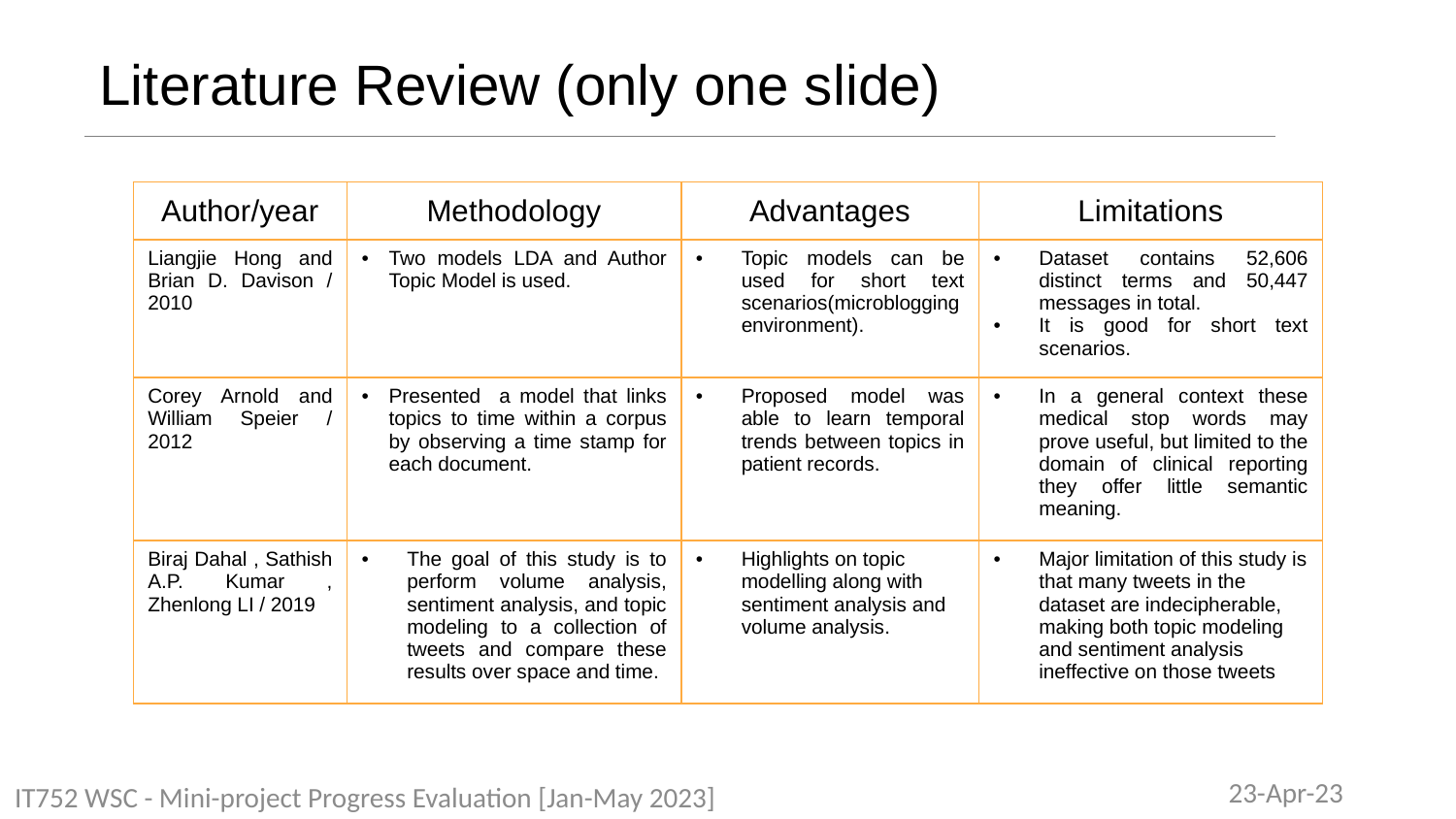

# Literature Review (only one slide)
| Author/year | Methodology | Advantages | Limitations |
| --- | --- | --- | --- |
| Liangjie Hong and Brian D. Davison / 2010 | Two models LDA and Author Topic Model is used. | Topic models can be used for short text scenarios(microblogging environment). | Dataset contains 52,606 distinct terms and 50,447 messages in total. It is good for short text scenarios. |
| Corey Arnold and William Speier / 2012 | Presented a model that links topics to time within a corpus by observing a time stamp for each document. | Proposed model was able to learn temporal trends between topics in patient records. | In a general context these medical stop words may prove useful, but limited to the domain of clinical reporting they offer little semantic meaning. |
| Biraj Dahal , Sathish A.P. Kumar , Zhenlong LI / 2019 | The goal of this study is to perform volume analysis, sentiment analysis, and topic modeling to a collection of tweets and compare these results over space and time. | Highlights on topic modelling along with sentiment analysis and volume analysis. | Major limitation of this study is that many tweets in the dataset are indecipherable, making both topic modeling and sentiment analysis ineffective on those tweets |
23-Apr-23
IT752 WSC - Mini-project Progress Evaluation [Jan-May 2023]